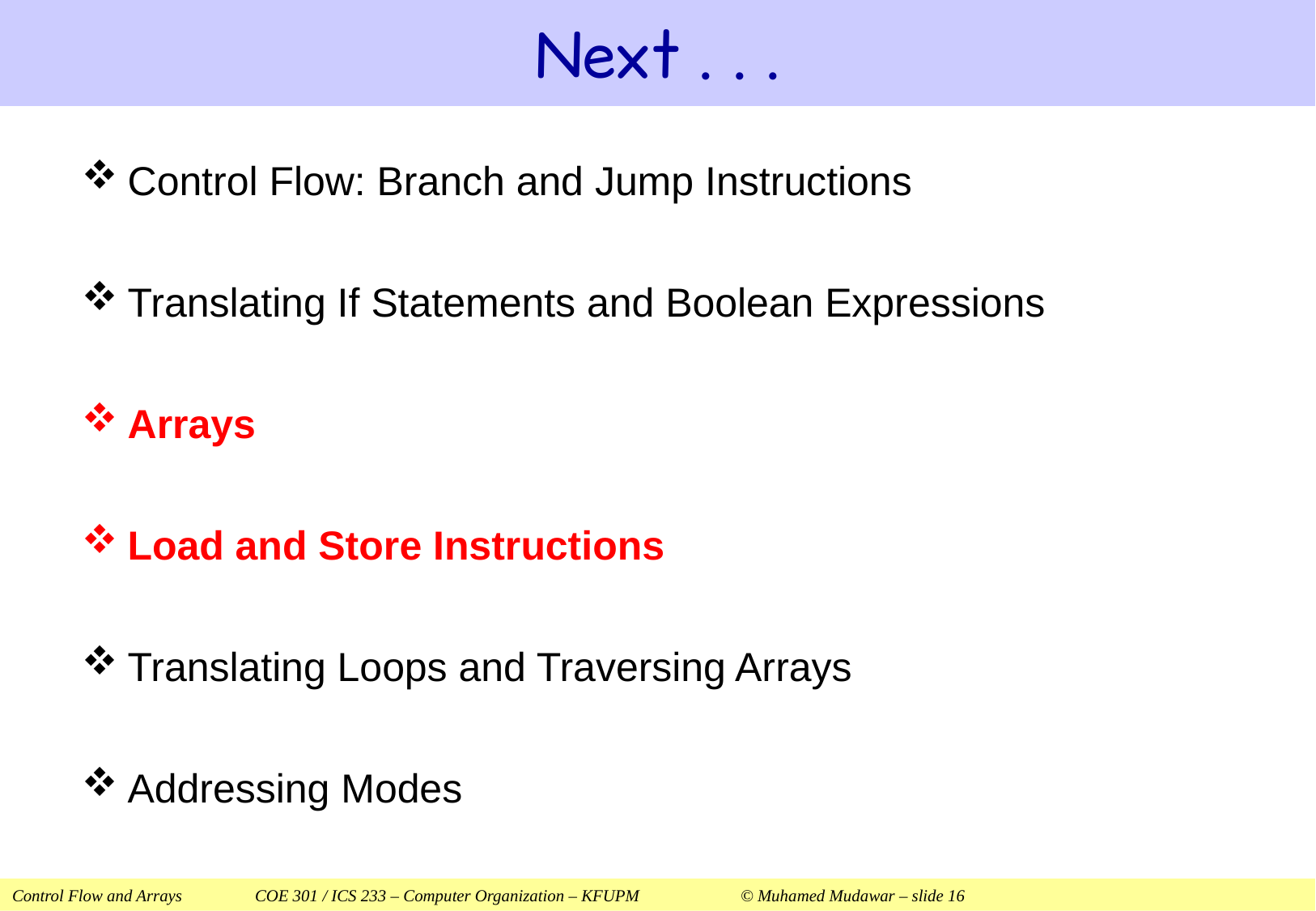

# Next . . .
Control Flow: Branch and Jump Instructions
Translating If Statements and Boolean Expressions
Arrays
Load and Store Instructions
Translating Loops and Traversing Arrays
Addressing Modes